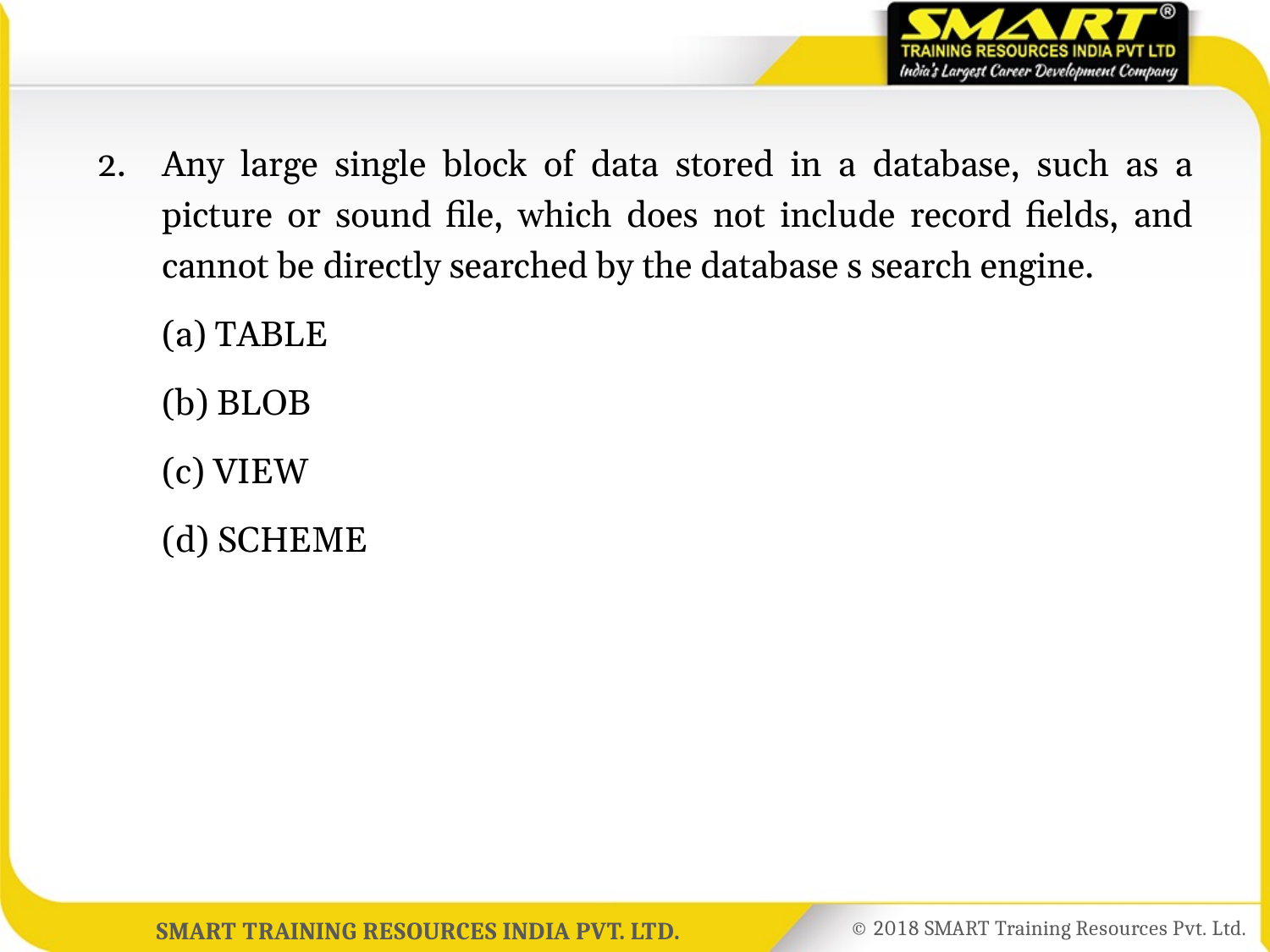

2.	Any large single block of data stored in a database, such as a picture or sound file, which does not include record fields, and cannot be directly searched by the database s search engine.
	(a) TABLE
	(b) BLOB
	(c) VIEW
	(d) SCHEME